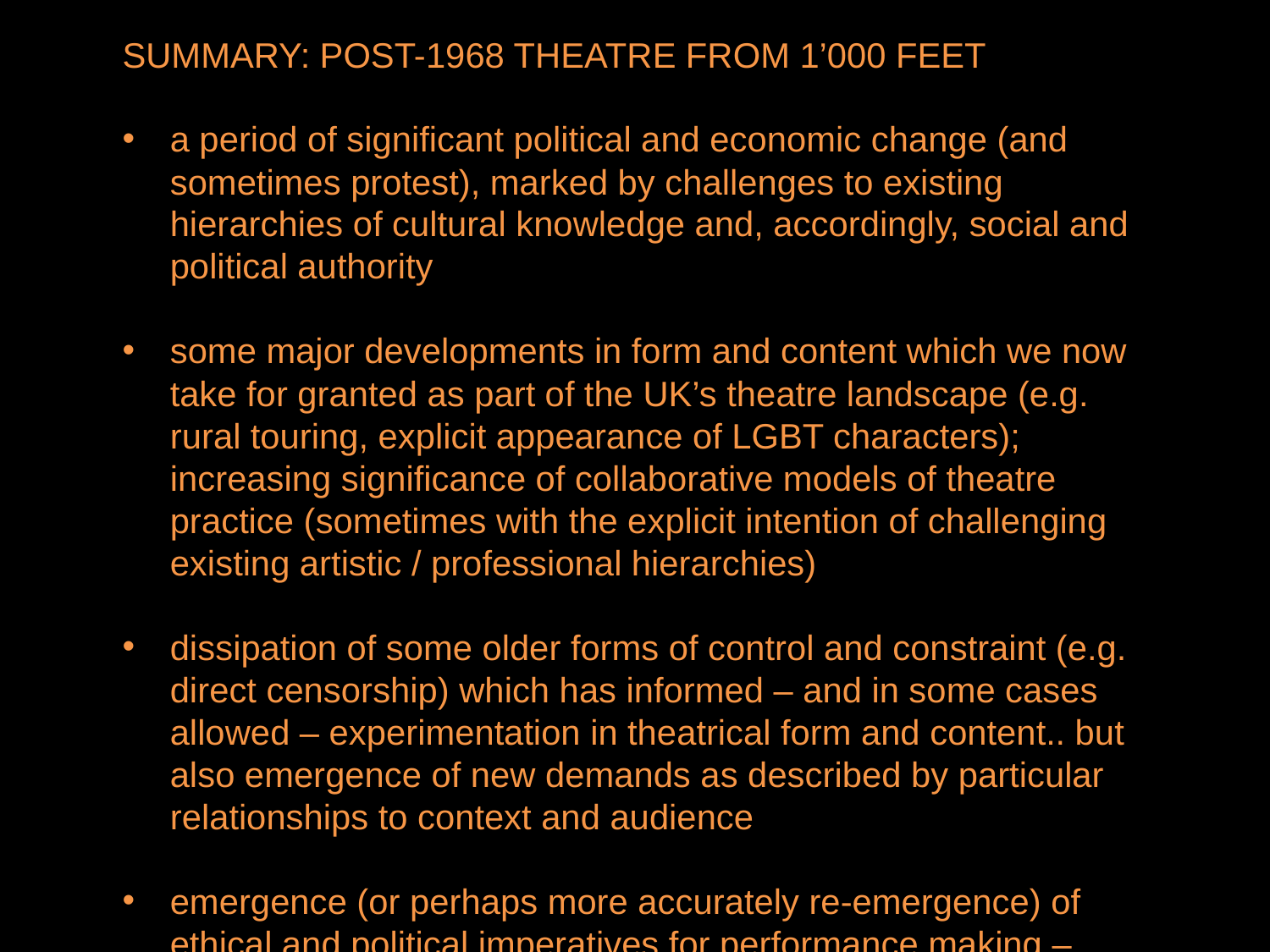

SUMMARY: POST-1968 THEATRE FROM 1’000 FEET

a period of significant political and economic change (and sometimes protest), marked by challenges to existing hierarchies of cultural knowledge and, accordingly, social and political authority

some major developments in form and content which we now take for granted as part of the UK’s theatre landscape (e.g. rural touring, explicit appearance of LGBT characters); increasing significance of collaborative models of theatre practice (sometimes with the explicit intention of challenging existing artistic / professional hierarchies)

dissipation of some older forms of control and constraint (e.g. direct censorship) which has informed – and in some cases allowed – experimentation in theatrical form and content.. but also emergence of new demands as described by particular relationships to context and audience

emergence (or perhaps more accurately re-emergence) of ethical and political imperatives for performance making – theatre that becomes increasingly conscious of the consequences of its own methodologies?